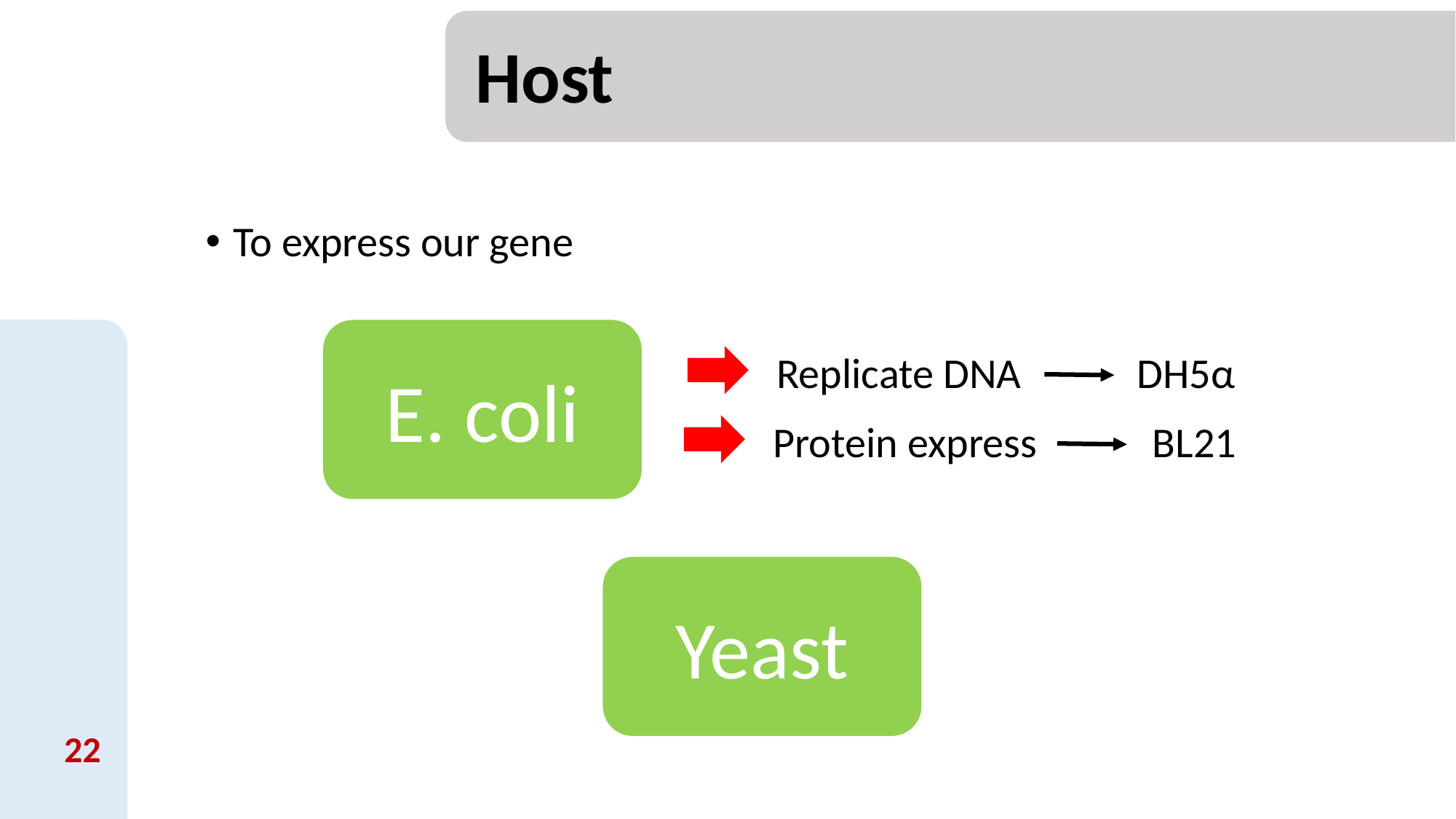

# Host
To express our gene

E. coli

Replicate DNA            DH5α

Protein express            BL21

Yeast
22